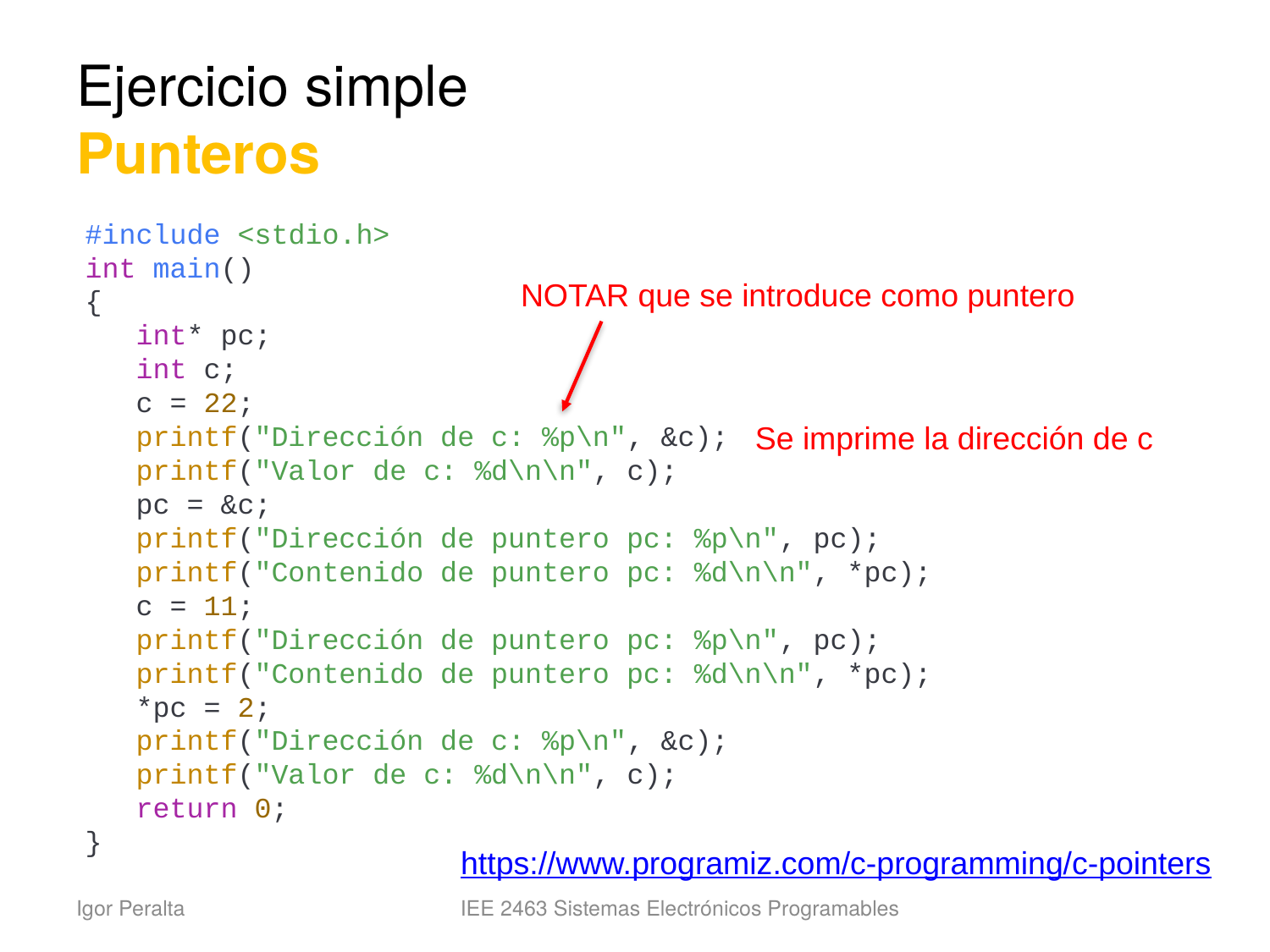

# Ejercicio simple Punteros
#include <stdio.h>
int main()
{
   int* pc;
   int c;
   c = 22;
   printf("Dirección de c: %p\n", &c);
   printf("Valor de c: %d\n\n", c);
   pc = &c;
   printf("Dirección de puntero pc: %p\n", pc);
   printf("Contenido de puntero pc: %d\n\n", *pc);
   c = 11;
   printf("Dirección de puntero pc: %p\n", pc);
   printf("Contenido de puntero pc: %d\n\n", *pc);
   *pc = 2;
   printf("Dirección de c: %p\n", &c);
   printf("Valor de c: %d\n\n", c);
   return 0;
}

NOTAR que se introduce como puntero

Se imprime la dirección de c

https://www.programiz.com/c-programming/c-pointers

Igor Peralta
IEE 2463 Sistemas Electrónicos Programables